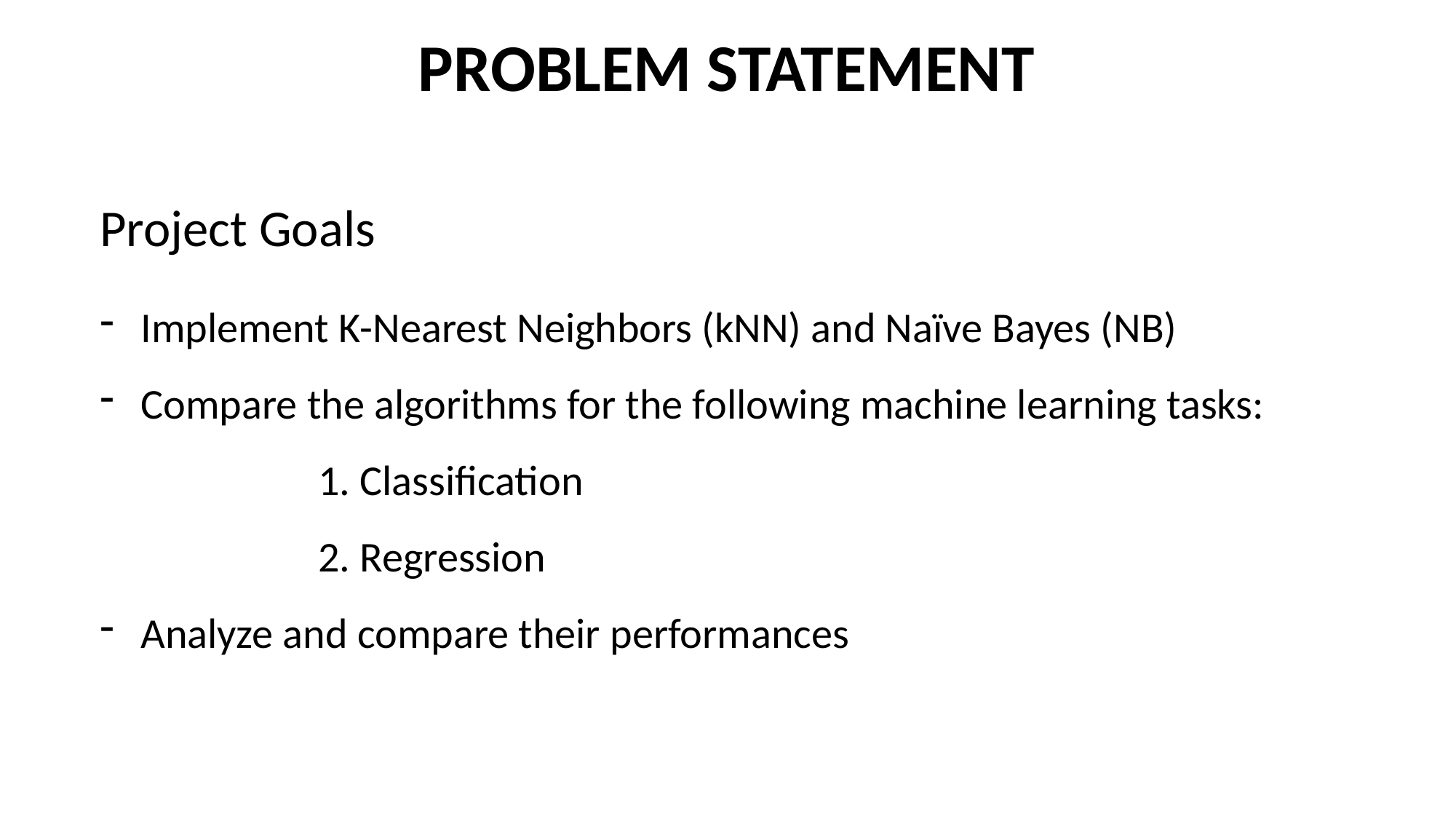

# PROBLEM STATEMENT
Project Goals

Implement K-Nearest Neighbors (kNN) and Naïve Bayes (NB)
Compare the algorithms for the following machine learning tasks:
		1. Classification
		2. Regression
Analyze and compare their performances